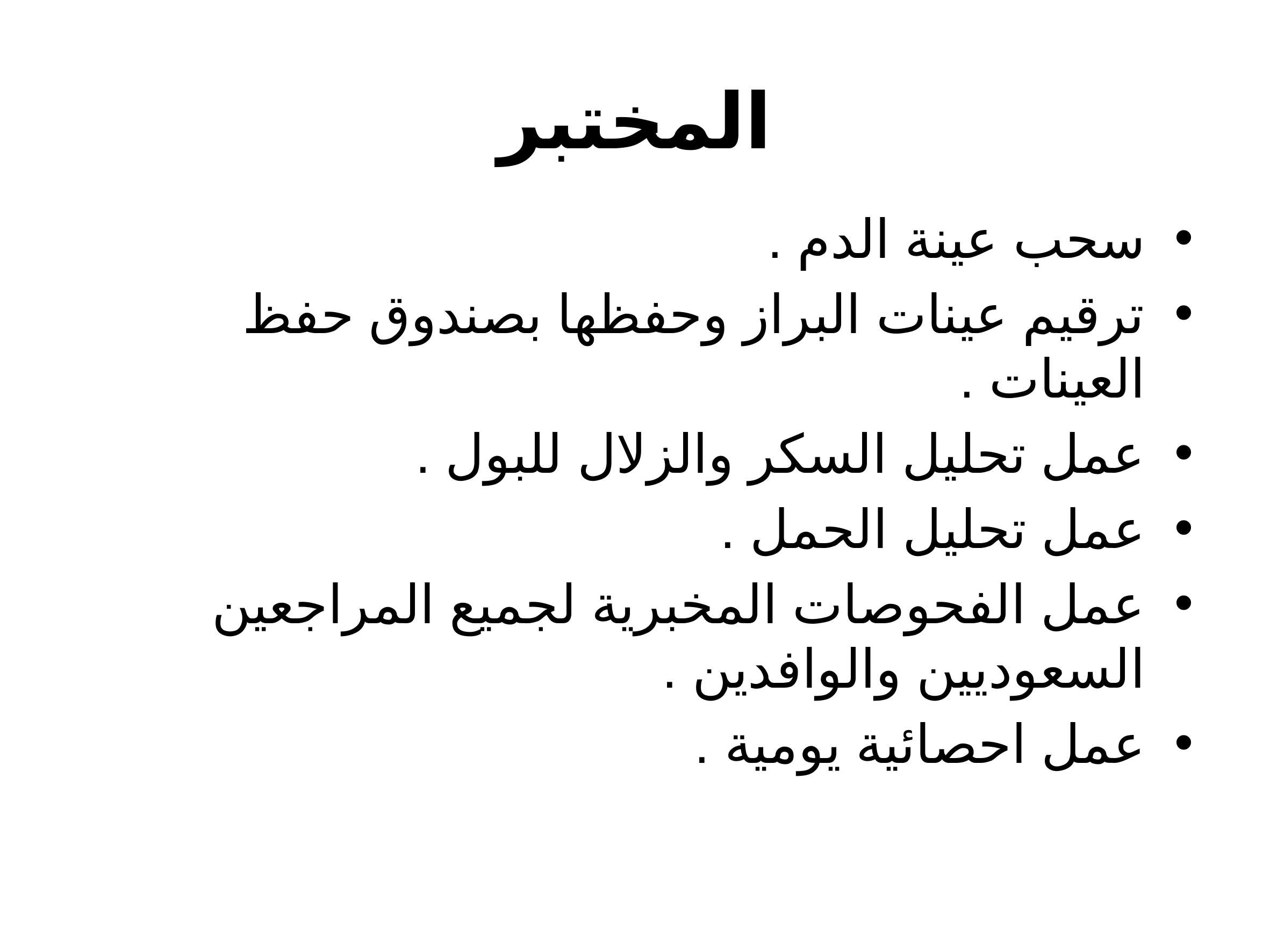

# المختبر
سحب عينة الدم .
ترقيم عينات البراز وحفظها بصندوق حفظ العينات .
عمل تحليل السكر والزلال للبول .
عمل تحليل الحمل .
عمل الفحوصات المخبرية لجميع المراجعين السعوديين والوافدين .
عمل احصائية يومية .